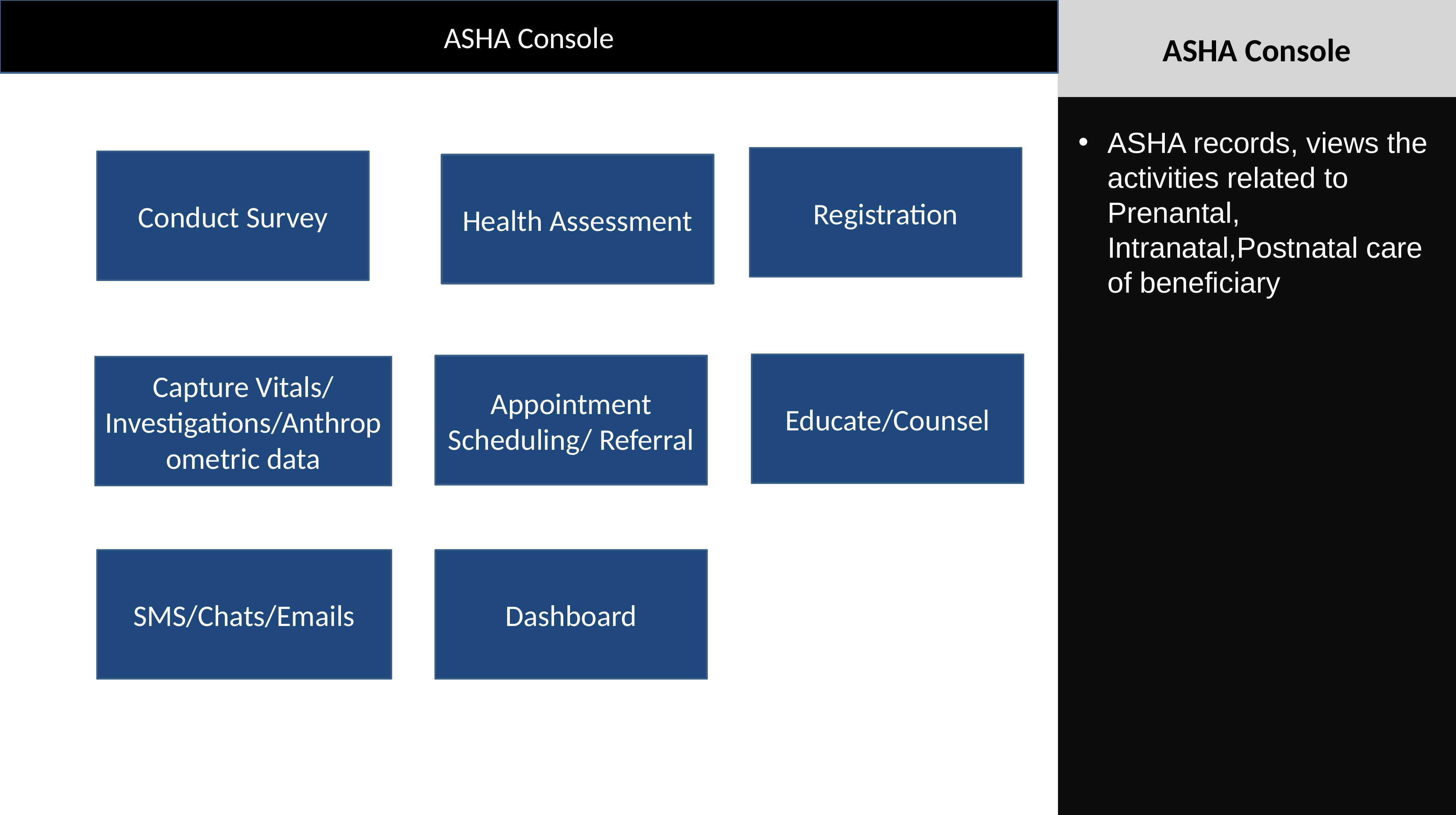

ASHA Console
ASHA Console

ASHA records, views the activities related to Prenantal, Intranatal,Postnatal care of beneficiary
Registration
Conduct Survey
Health Assessment
Educate/Counsel
Appointment Scheduling/ Referral
Capture Vitals/ Investigations/Anthropometric data
SMS/Chats/Emails
Dashboard